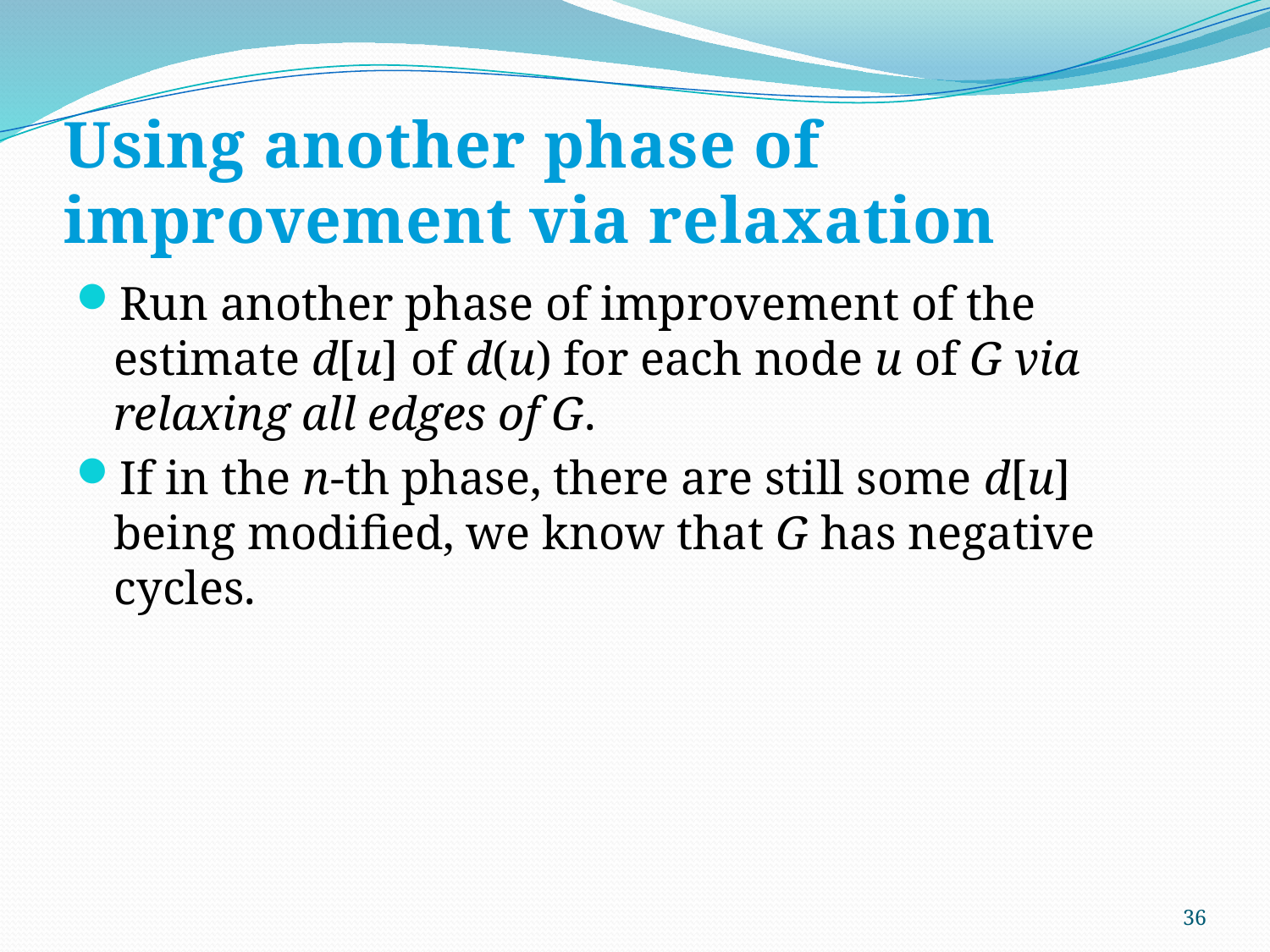

# Using another phase of improvement via relaxation
Run another phase of improvement of the estimate d[u] of d(u) for each node u of G via relaxing all edges of G.
If in the n-th phase, there are still some d[u] being modified, we know that G has negative cycles.
36